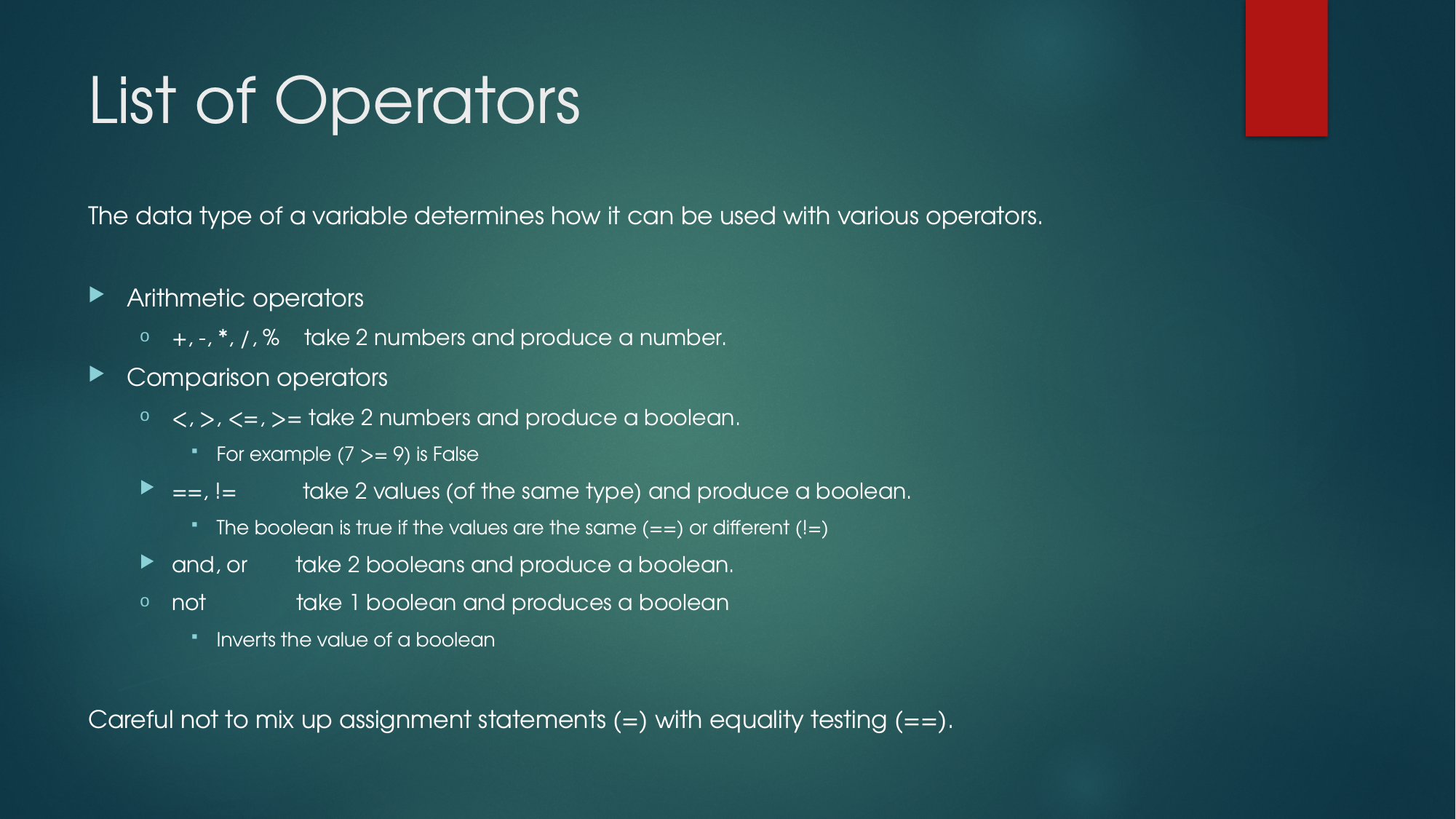

# List of Operators
The data type of a variable determines how it can be used with various operators.

Arithmetic operators
+, -, *, /, %    take 2 numbers and produce a number.
Comparison operators
<, >, <=, >= take 2 numbers and produce a boolean.
For example (7 >= 9) is False
==, !=           take 2 values (of the same type) and produce a boolean.
The boolean is true if the values are the same (==) or different (!=)
and, or        take 2 booleans and produce a boolean.
not               take 1 boolean and produces a boolean
Inverts the value of a boolean

Careful not to mix up assignment statements (=) with equality testing (==).